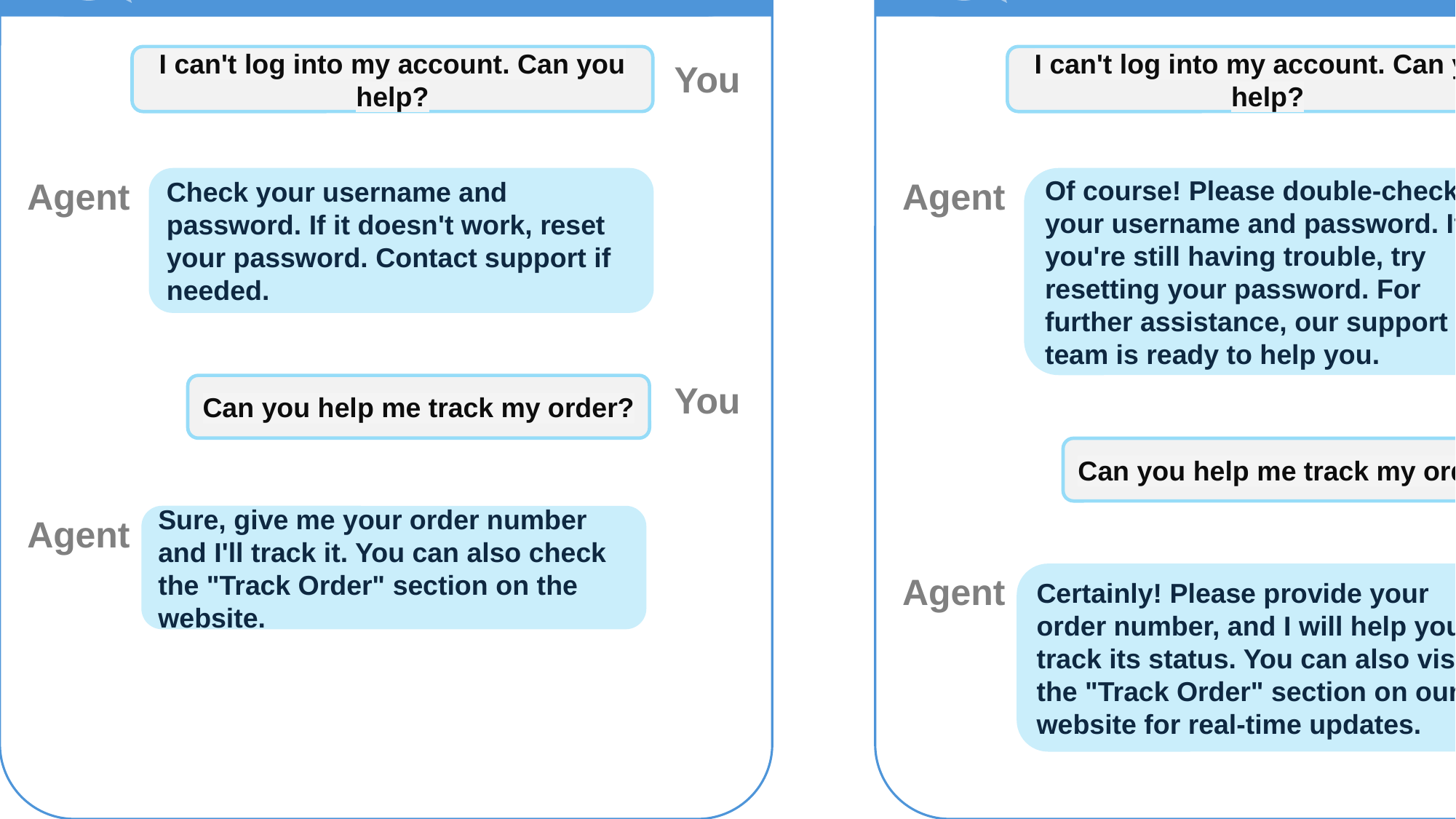

| Conversation A | Conversation B |
| --- | --- |

Talk to us

Talk to us

I can't log into my account. Can you help?
I can't log into my account. Can you help?
You
You
Check your username and password. If it doesn't work, reset your password. Contact support if needed.
Of course! Please double-check your username and password. If you're still having trouble, try resetting your password. For further assistance, our support team is ready to help you.
Agent
Agent
You
Can you help me track my order?
You
Can you help me track my order?
Agent
Sure, give me your order number and I'll track it. You can also check the "Track Order" section on the website.
Agent
Certainly! Please provide your order number, and I will help you track its status. You can also visit the "Track Order" section on our website for real-time updates.